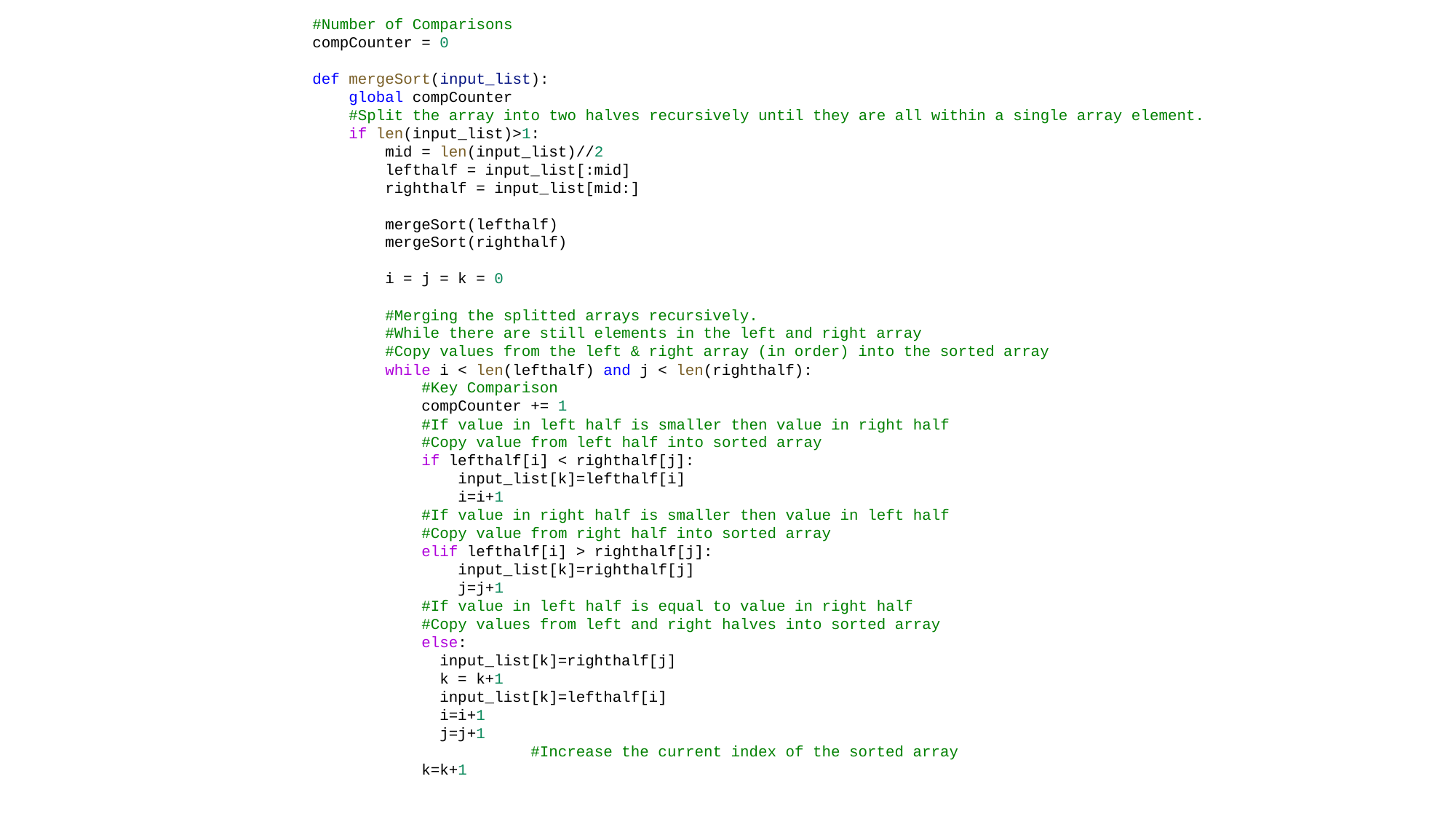

#Number of Comparisons
compCounter = 0
def mergeSort(input_list):
    global compCounter
    #Split the array into two halves recursively until they are all within a single array element.
    if len(input_list)>1:
        mid = len(input_list)//2
        lefthalf = input_list[:mid]
        righthalf = input_list[mid:]
        mergeSort(lefthalf)
        mergeSort(righthalf)
        i = j = k = 0
        #Merging the splitted arrays recursively.
        #While there are still elements in the left and right array
        #Copy values from the left & right array (in order) into the sorted array
        while i < len(lefthalf) and j < len(righthalf):
            #Key Comparison
            compCounter += 1
            #If value in left half is smaller then value in right half
            #Copy value from left half into sorted array
            if lefthalf[i] < righthalf[j]:
                input_list[k]=lefthalf[i]
                i=i+1
            #If value in right half is smaller then value in left half
            #Copy value from right half into sorted array
            elif lefthalf[i] > righthalf[j]:
                input_list[k]=righthalf[j]
                j=j+1
            #If value in left half is equal to value in right half
            #Copy values from left and right halves into sorted array
            else:
              input_list[k]=righthalf[j]
              k = k+1
              input_list[k]=lefthalf[i]
              i=i+1
              j=j+1
		#Increase the current index of the sorted array
            k=k+1